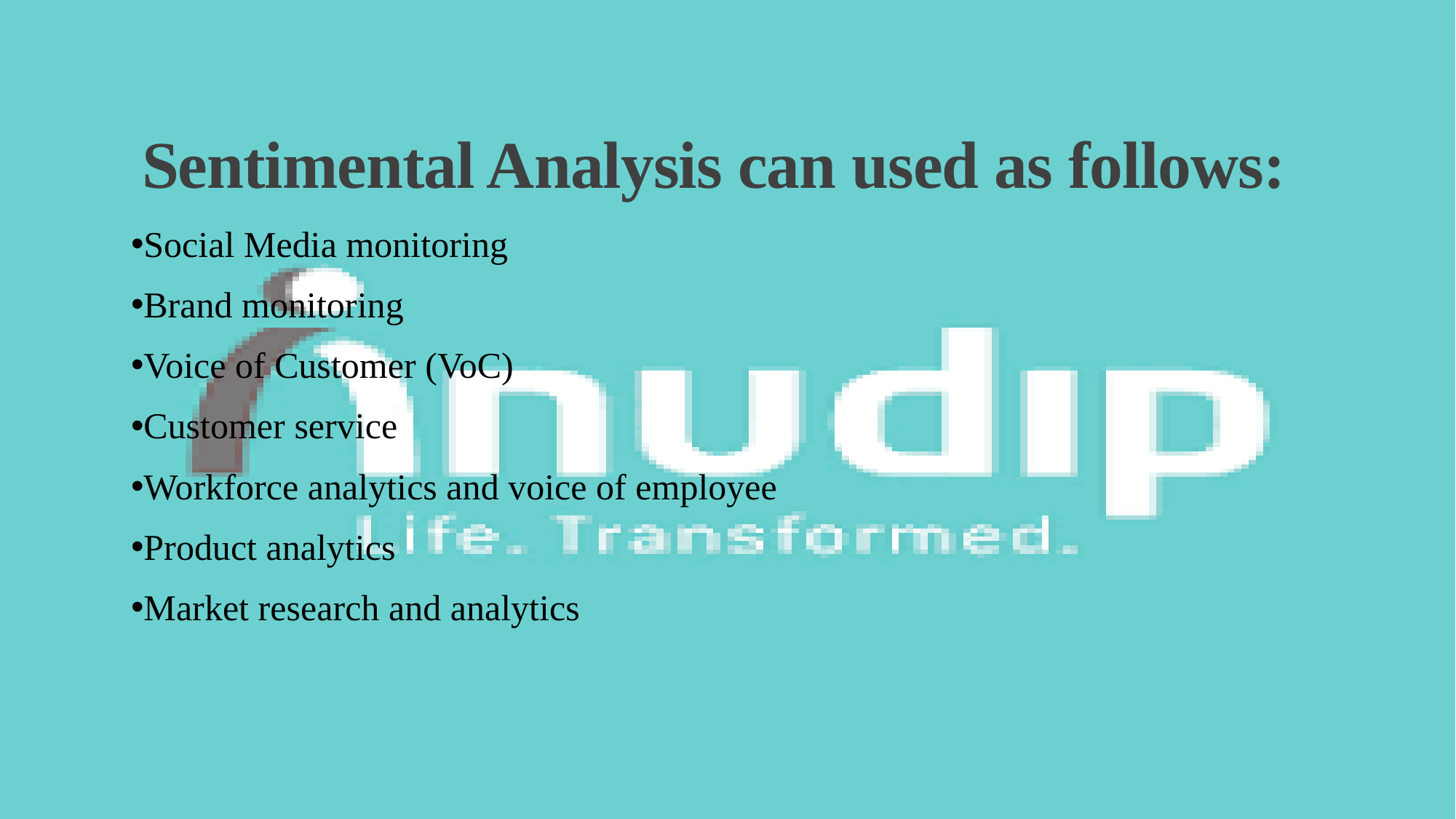

# Sentimental Analysis can used as follows:
Social Media monitoring
Brand monitoring
Voice of Customer (VoC)
Customer service
Workforce analytics and voice of employee
Product analytics
Market research and analytics